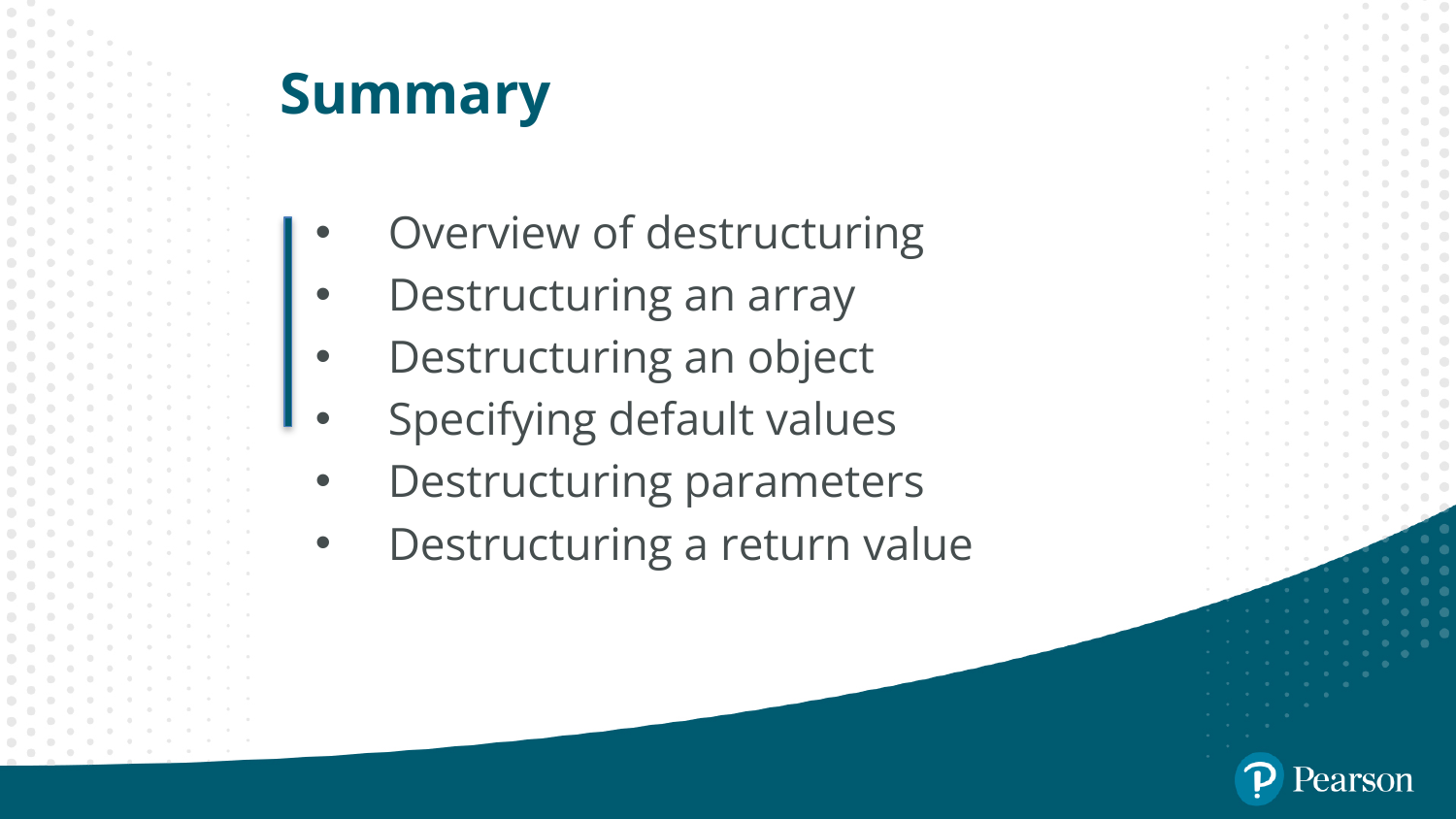

# Summary
Overview of destructuring
Destructuring an array
Destructuring an object
Specifying default values
Destructuring parameters
Destructuring a return value